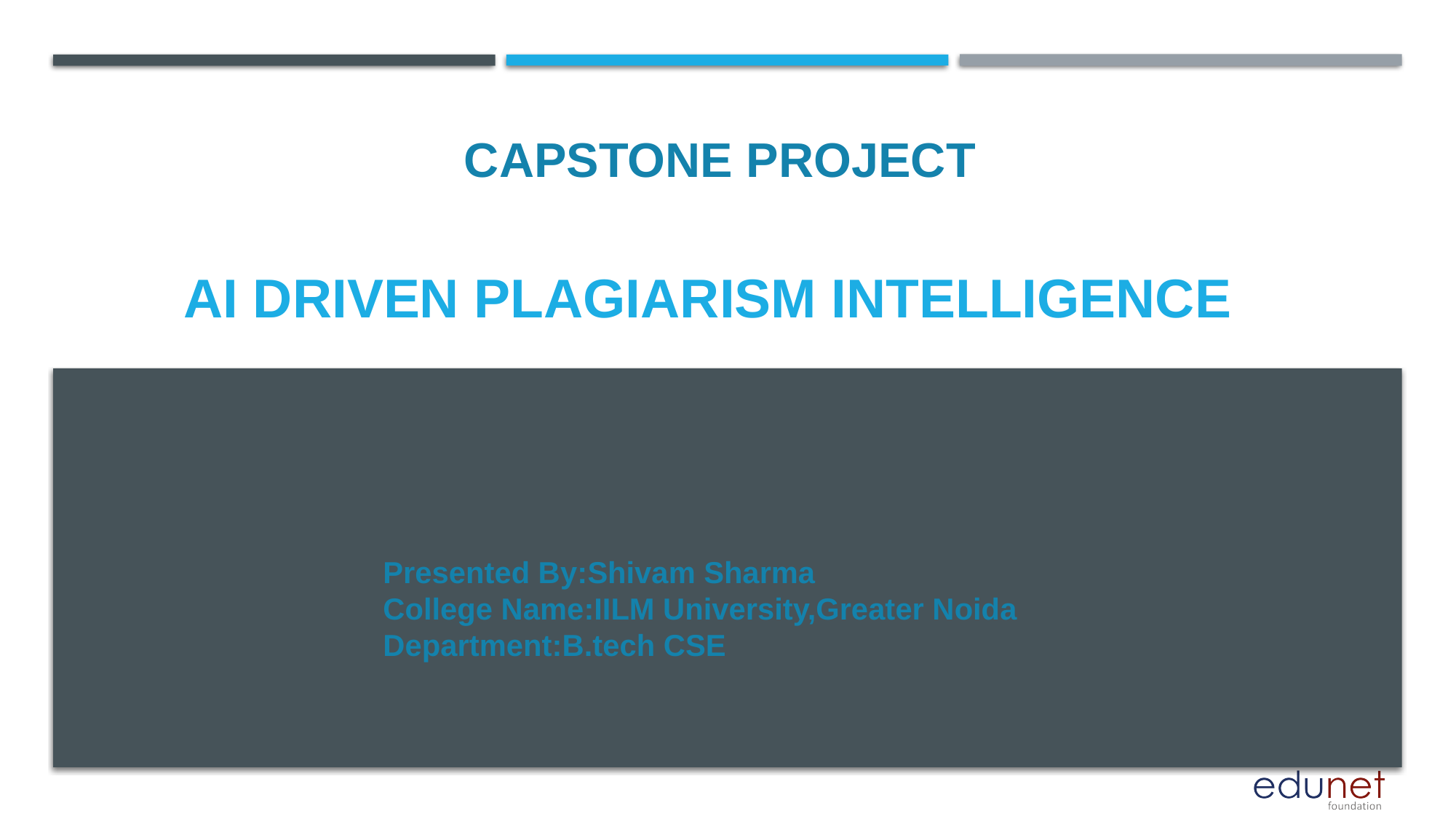

CAPSTONE PROJECT
# AI DRIVEN PLAGIARISM INTELLIGENCE
Presented By:Shivam Sharma
College Name:IILM University,Greater Noida
Department:B.tech CSE